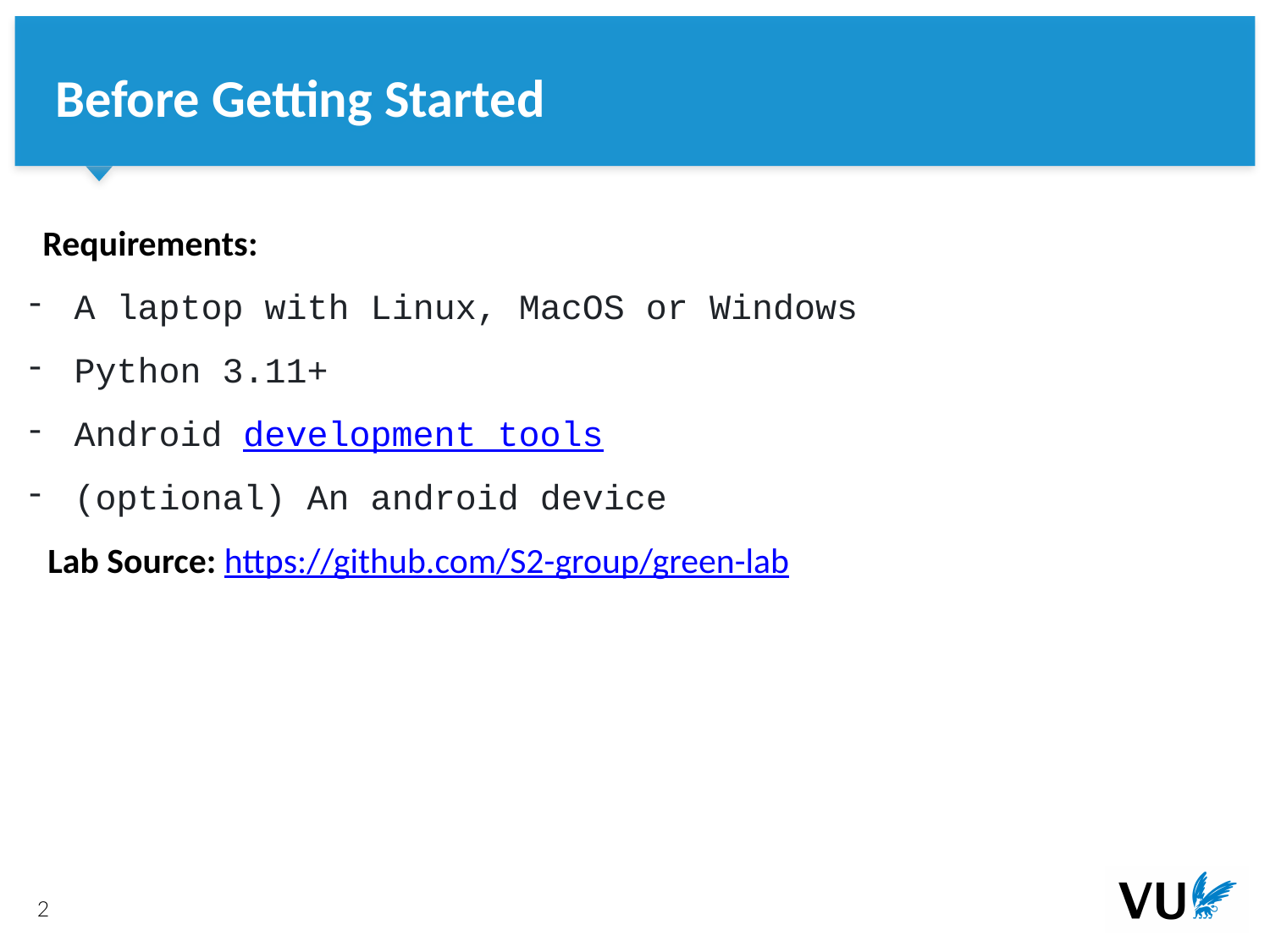

Before Getting Started

    Requirements:
A laptop with Linux, MacOS or Windows
Python 3.11+
Android development tools
(optional) An android device
Lab Source: https://github.com/S2-group/green-lab

2